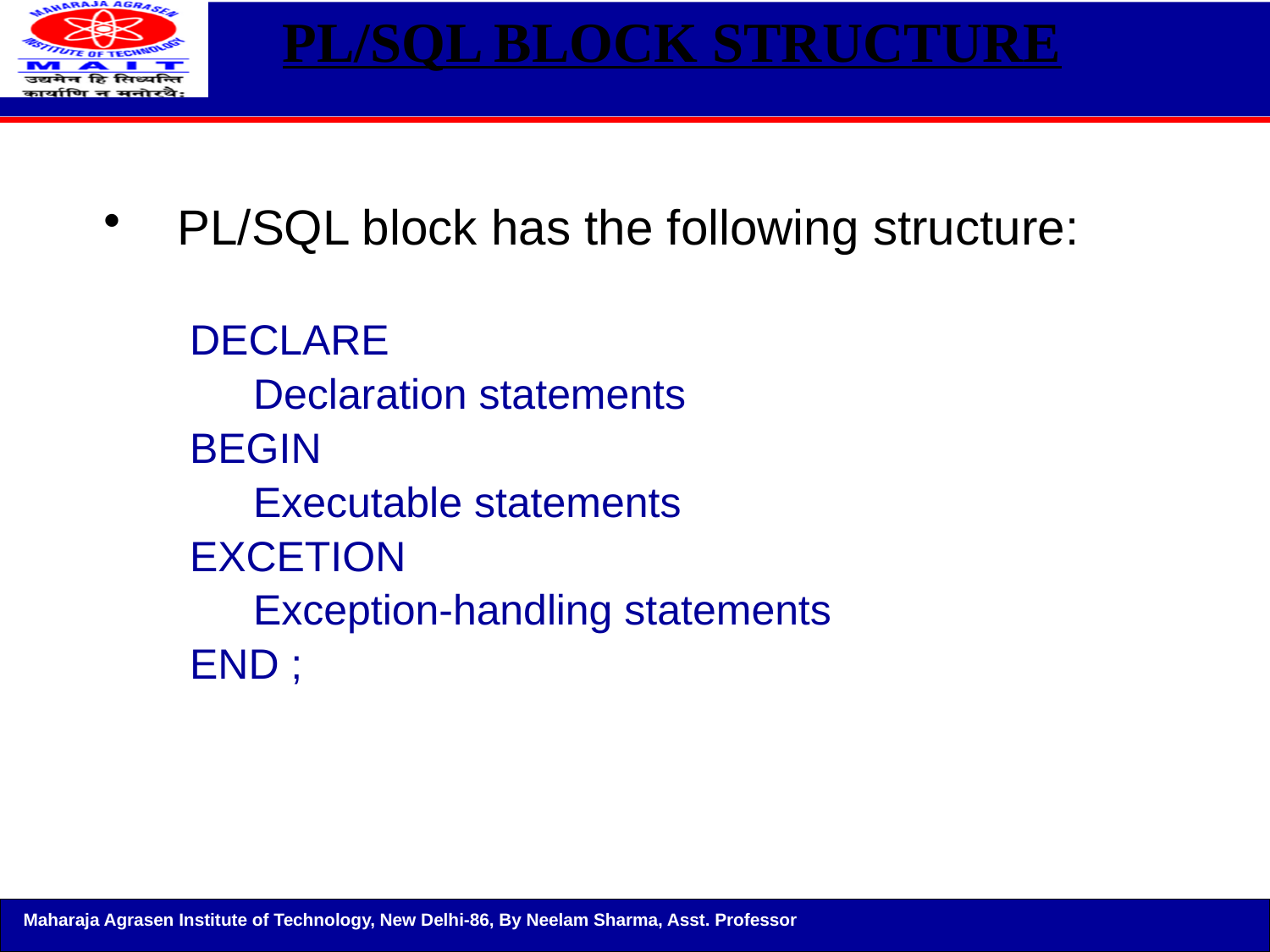

Bordoloi and Bock
# PL/SQL BLOCK STRUCTURE

PL/SQL block has the following structure:

DECLARE
	Declaration statements
BEGIN
	Executable statements
EXCETION
	Exception-handling statements
END ;